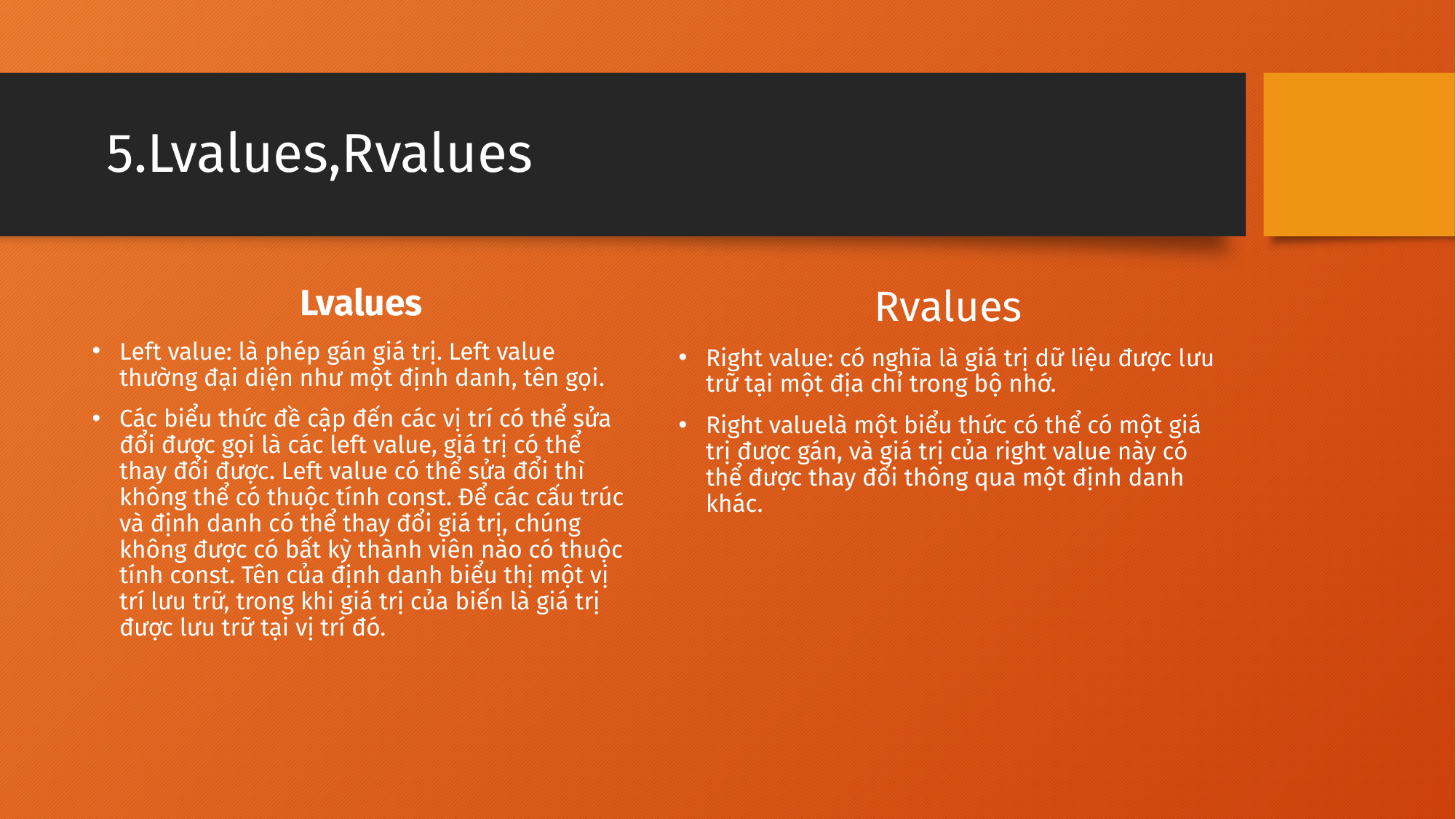

# 5.Lvalues,Rvalues
Lvalues
Left value: là phép gán giá trị. Left value thường đại diện như một định danh, tên gọi.
Các biểu thức đề cập đến các vị trí có thể sửa đổi được gọi là các left value, giá trị có thể thay đổi được. Left value có thể sửa đổi thì không thể có thuộc tính const. Để các cấu trúc và định danh có thể thay đổi giá trị, chúng không được có bất kỳ thành viên nào có thuộc tính const. Tên của định danh biểu thị một vị trí lưu trữ, trong khi giá trị của biến là giá trị được lưu trữ tại vị trí đó.

Rvalues
Right value: có nghĩa là giá trị dữ liệu được lưu trữ tại một địa chỉ trong bộ nhớ.
Right valuelà một biểu thức có thể có một giá trị được gán, và giá trị của right value này có thể được thay đổi thông qua một định danh khác.